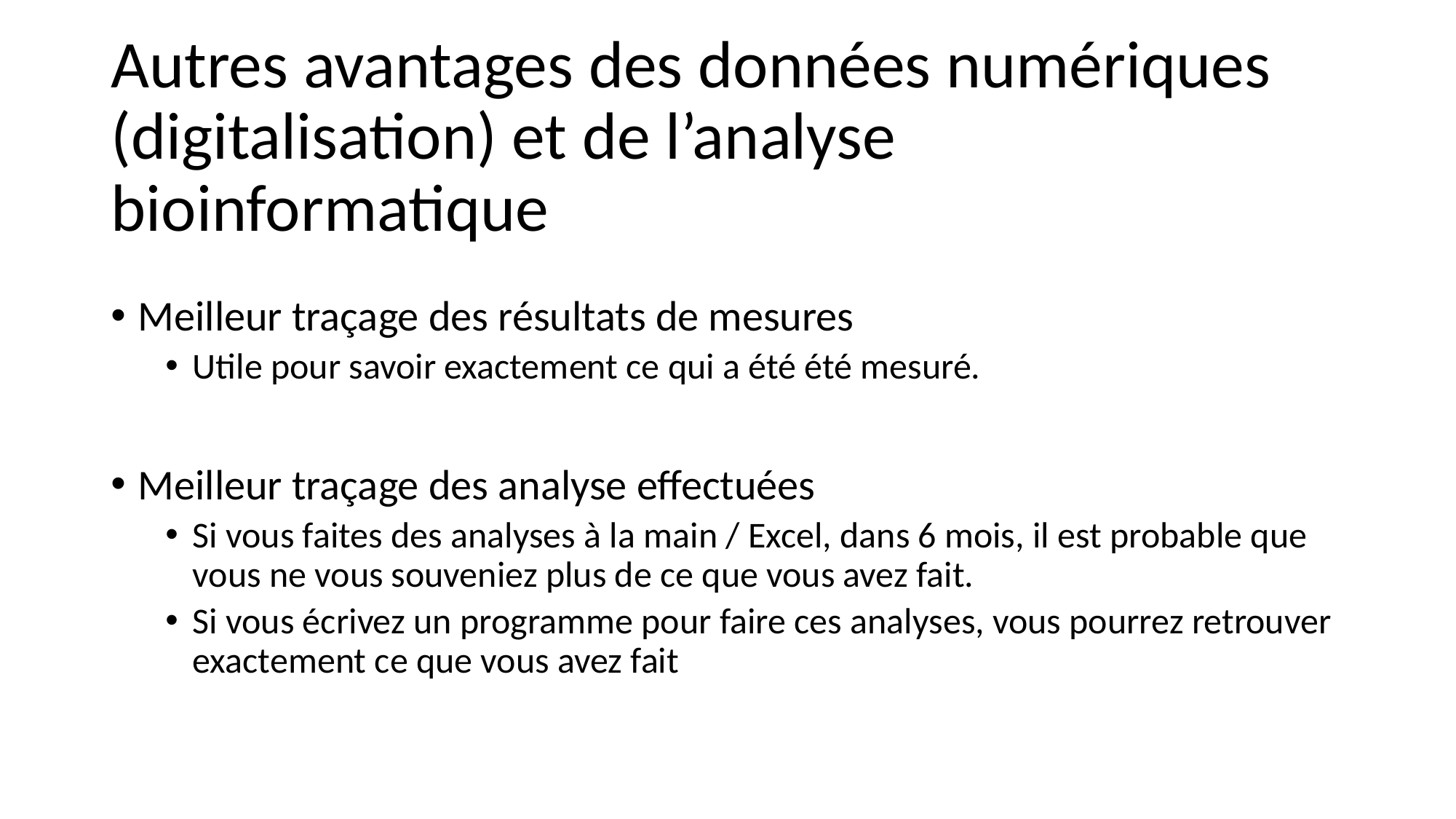

# Autres avantages des données numériques (digitalisation) et de l’analyse bioinformatique
Meilleur traçage des résultats de mesures
Utile pour savoir exactement ce qui a été été mesuré.

Meilleur traçage des analyse effectuées
Si vous faites des analyses à la main / Excel, dans 6 mois, il est probable que vous ne vous souveniez plus de ce que vous avez fait.
Si vous écrivez un programme pour faire ces analyses, vous pourrez retrouver exactement ce que vous avez fait